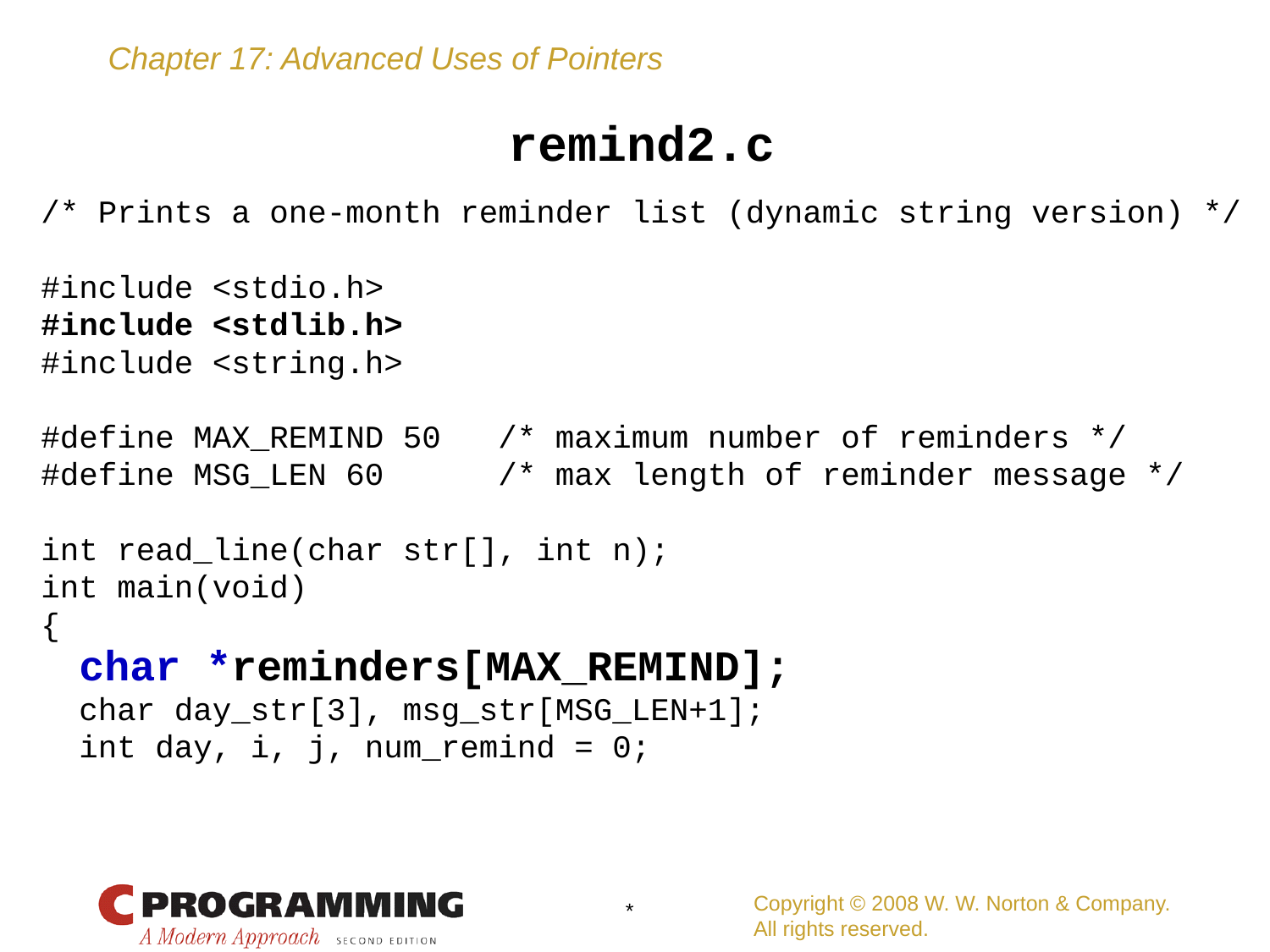

# remind2.c

/* Prints a one-month reminder list (dynamic string version) */

#include <stdio.h>
#include <stdlib.h>
#include <string.h>

#define MAX_REMIND 50   /* maximum number of reminders */
#define MSG_LEN 60      /* max length of reminder message */

int read_line(char str[], int n);
int main(void)
{
  char *reminders[MAX_REMIND];
  char day_str[3], msg_str[MSG_LEN+1];
  int day, i, j, num_remind = 0;
Copyright © 2008 W. W. Norton & Company.
All rights reserved.
*